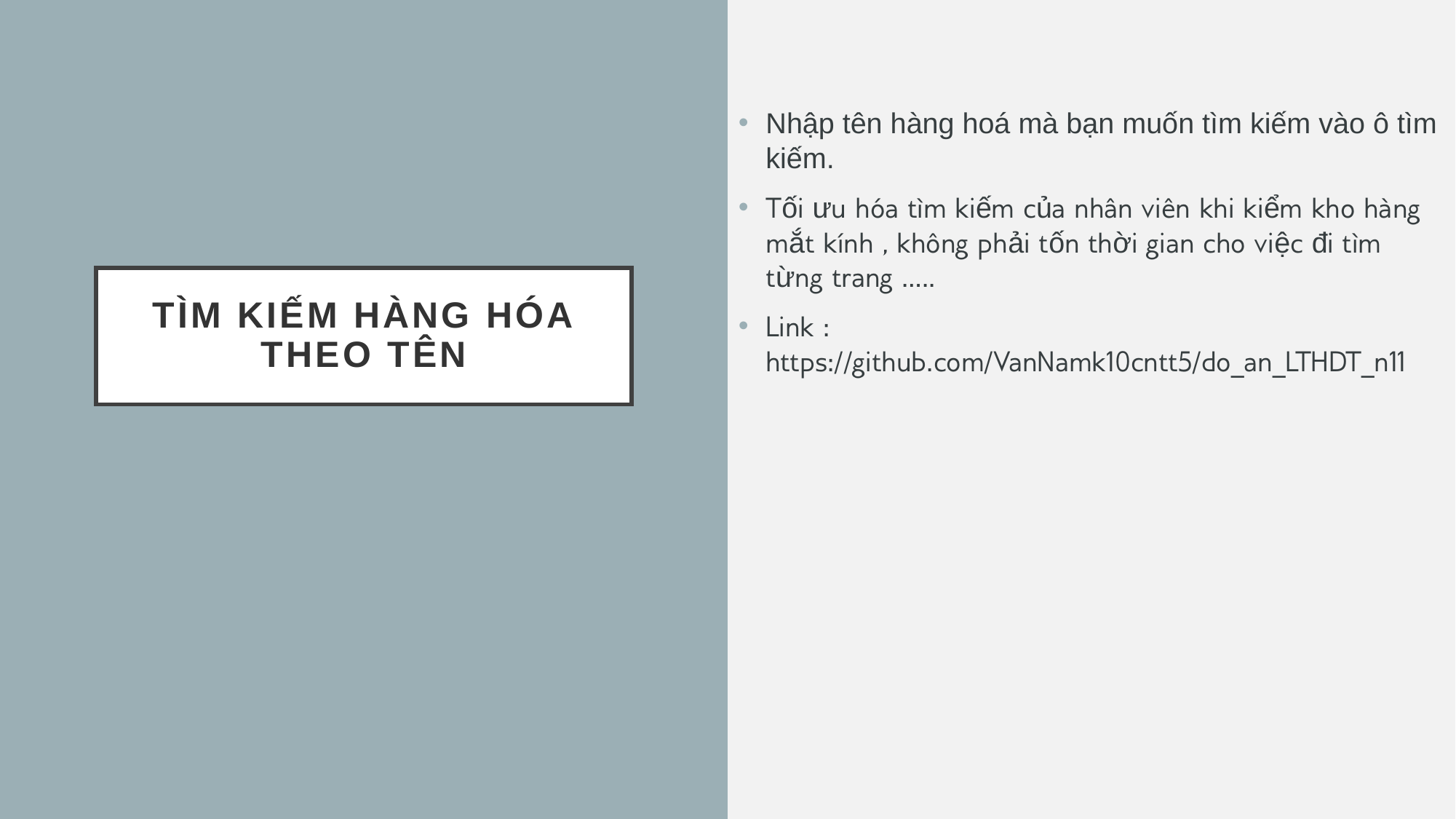

Nhập tên hàng hoá mà bạn muốn tìm kiếm vào ô tìm kiếm.
Tối ưu hóa tìm kiếm của nhân viên khi kiểm kho hàng mắt kính , không phải tốn thời gian cho việc đi tìm từng trang …..
Link : https://github.com/VanNamk10cntt5/do_an_LTHDT_n11
# TÌM KIẾM HÀNG HÓA THEO TÊN